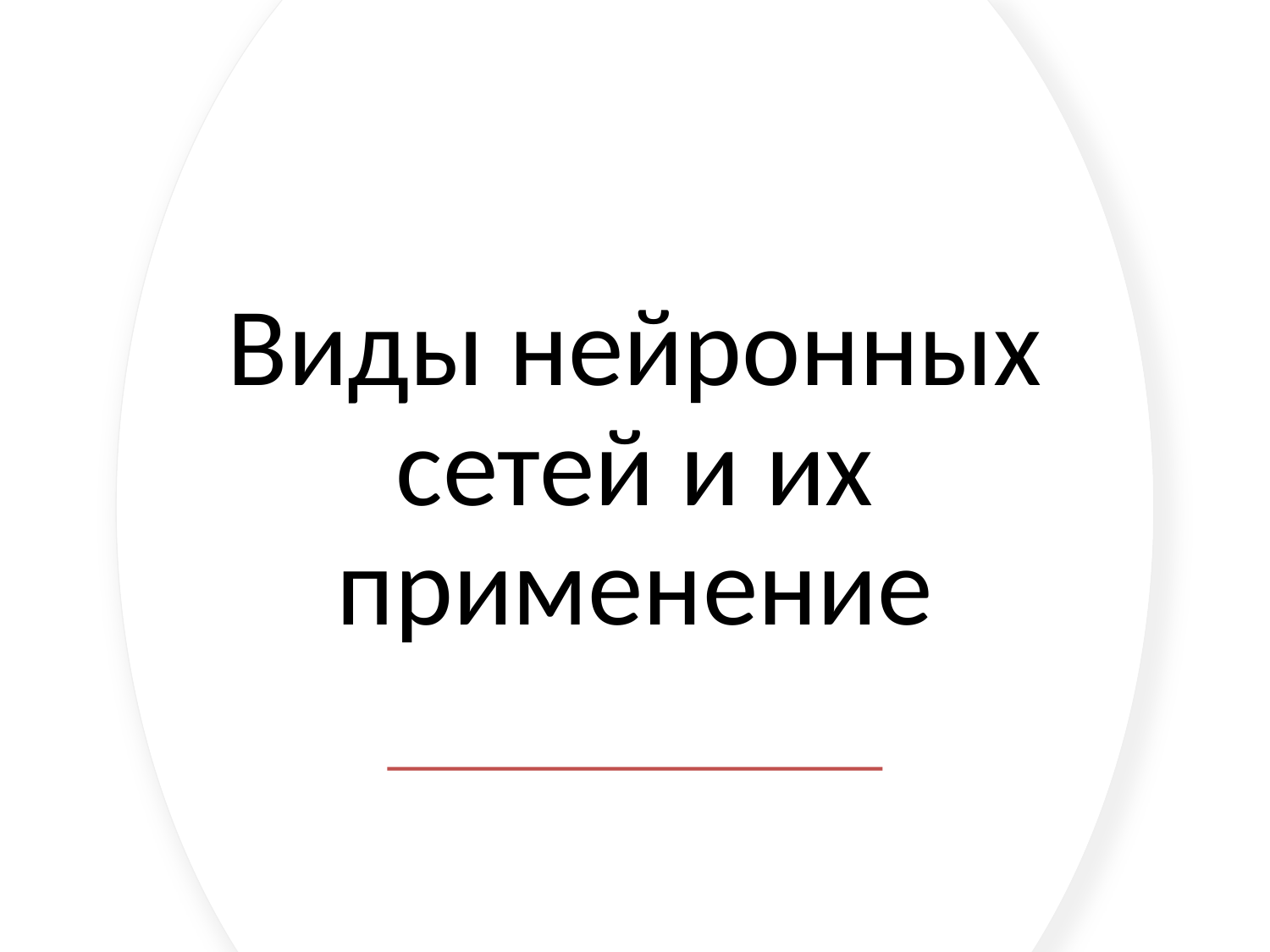

# Виды нейронных сетей и их применение